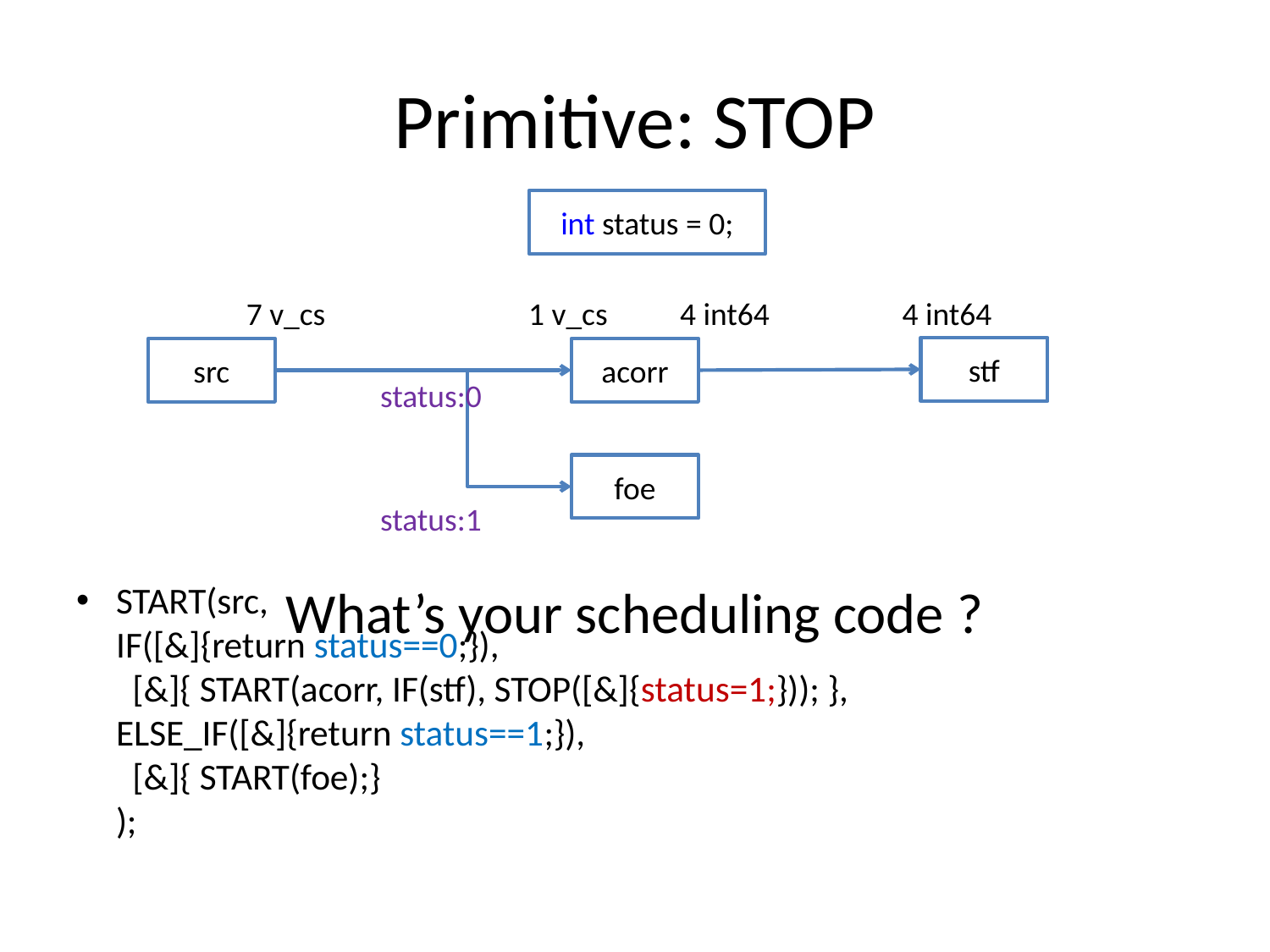

# Primitive: STOP
int status = 0;
7 v_cs
1 v_cs
4 int64
4 int64
stf
src
acorr
status:0
foe
status:1
What’s your scheduling code ?
START(src,
IF([&]{return status==0;}),
  [&]{ START(acorr, IF(stf), STOP([&]{status=1;})); },
ELSE_IF([&]{return status==1;}),
  [&]{ START(foe);}
);